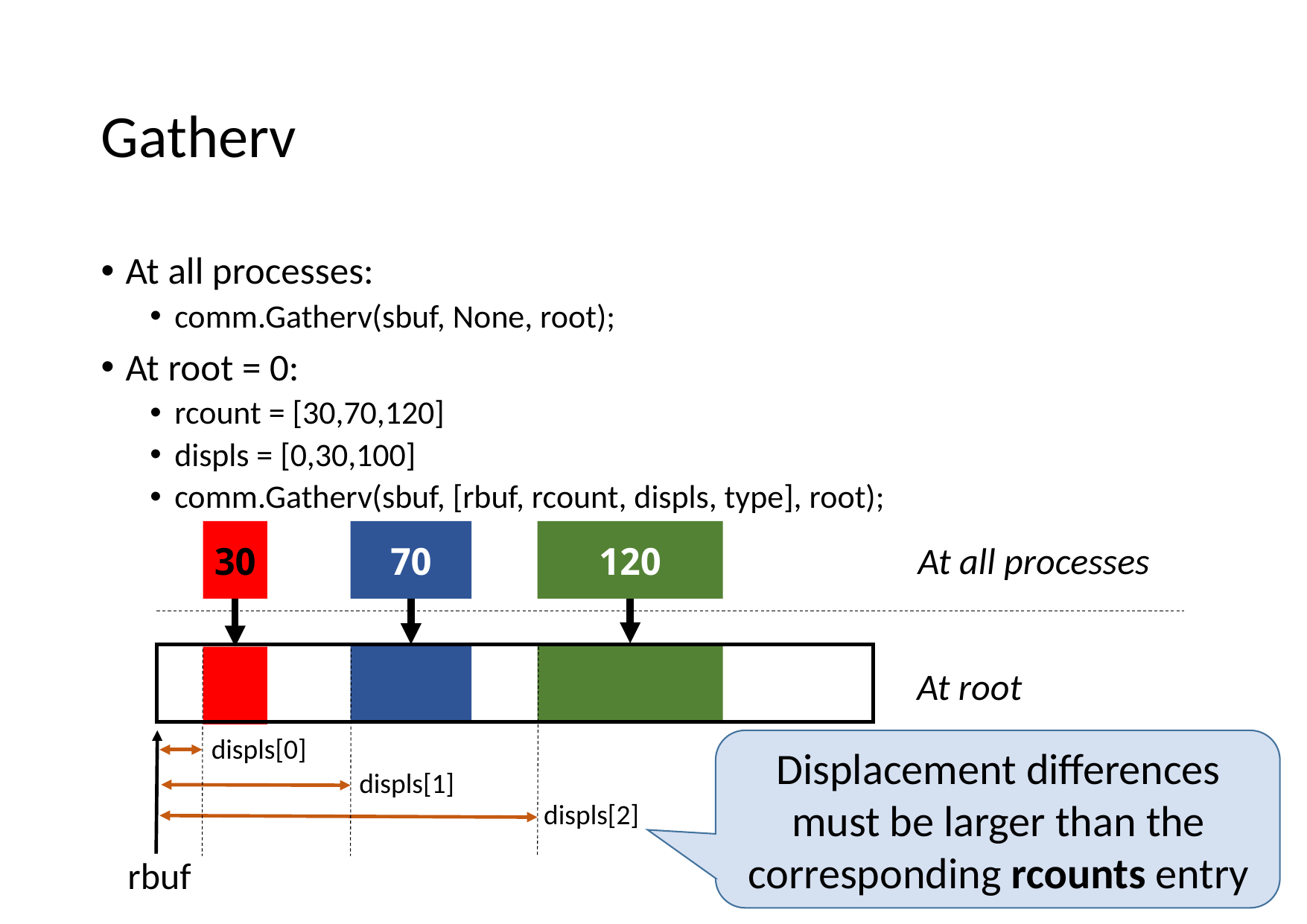

# Gatherv
At all processes:
comm.Gatherv(sbuf, None, root);
At root = 0:
rcount = [30,70,120]
displs = [0,30,100]
comm.Gatherv(sbuf, [rbuf, rcount, displs, type], root);

30
70
120
At all processes

At root
displs[0]
Displacement differences must be larger than the corresponding rcounts entry
displs[1]
displs[2]
rbuf
14